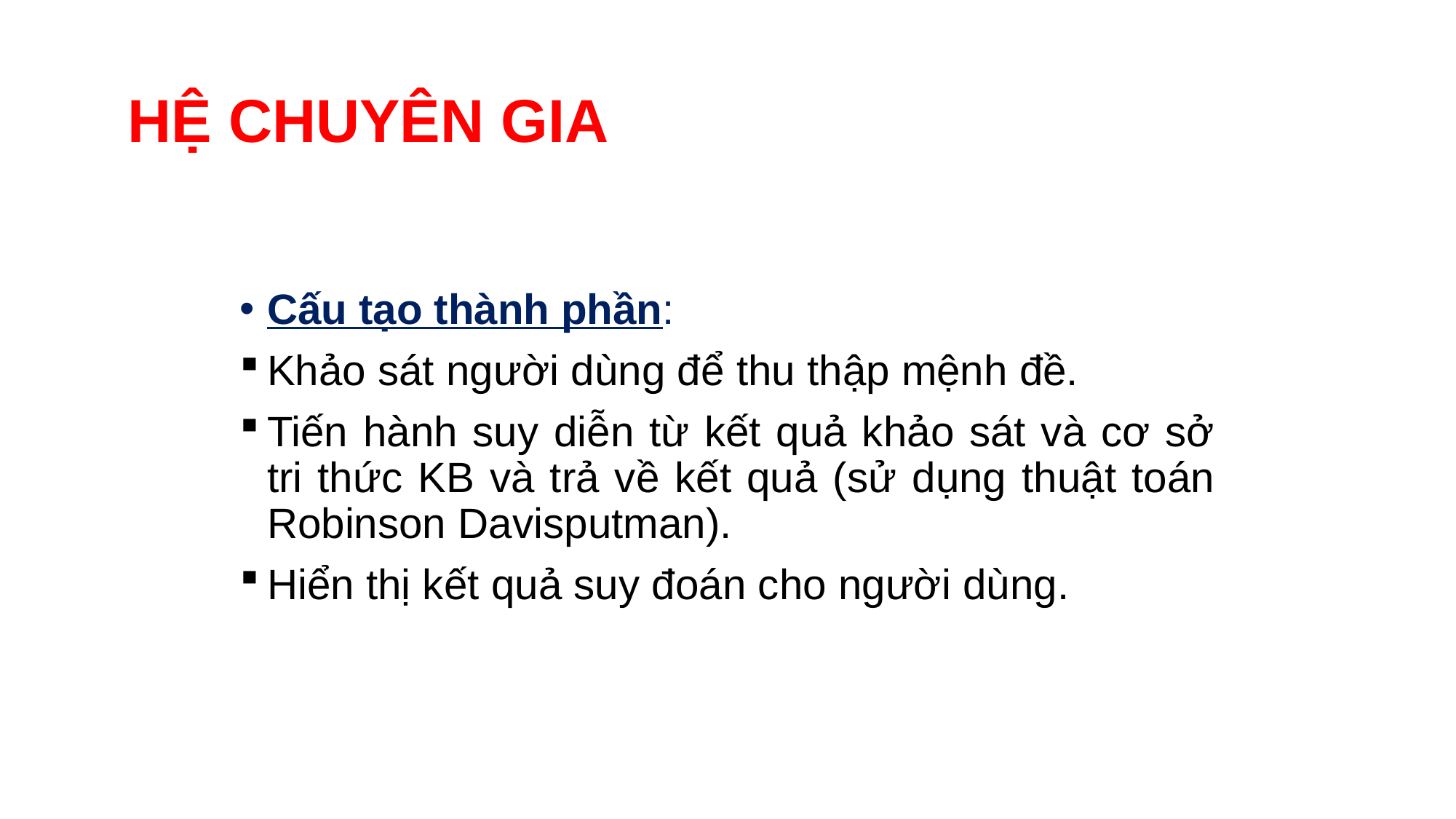

# HỆ CHUYÊN GIA
Cấu tạo thành phần:
Khảo sát người dùng để thu thập mệnh đề.
Tiến hành suy diễn từ kết quả khảo sát và cơ sở tri thức KB và trả về kết quả (sử dụng thuật toán Robinson Davisputman).
Hiển thị kết quả suy đoán cho người dùng.